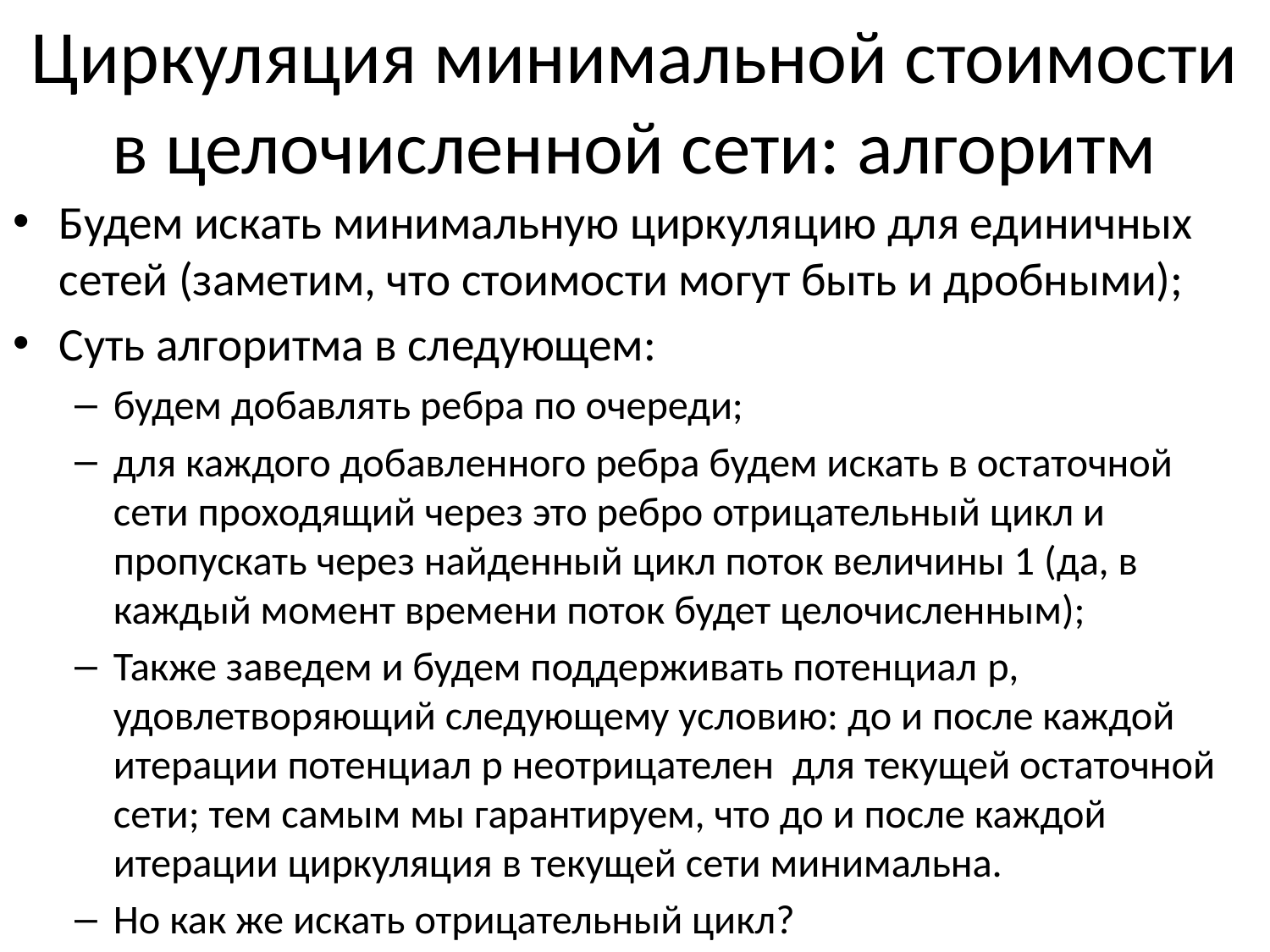

# Циркуляция минимальной стоимости в целочисленной сети: алгоритм
Будем искать минимальную циркуляцию для единичных сетей (заметим, что стоимости могут быть и дробными);
Суть алгоритма в следующем:
будем добавлять ребра по очереди;
для каждого добавленного ребра будем искать в остаточной сети проходящий через это ребро отрицательный цикл и пропускать через найденный цикл поток величины 1 (да, в каждый момент времени поток будет целочисленным);
Также заведем и будем поддерживать потенциал p, удовлетворяющий следующему условию: до и после каждой итерации потенциал p неотрицателен  для текущей остаточной сети; тем самым мы гарантируем, что до и после каждой итерации циркуляция в текущей сети минимальна.
Но как же искать отрицательный цикл?